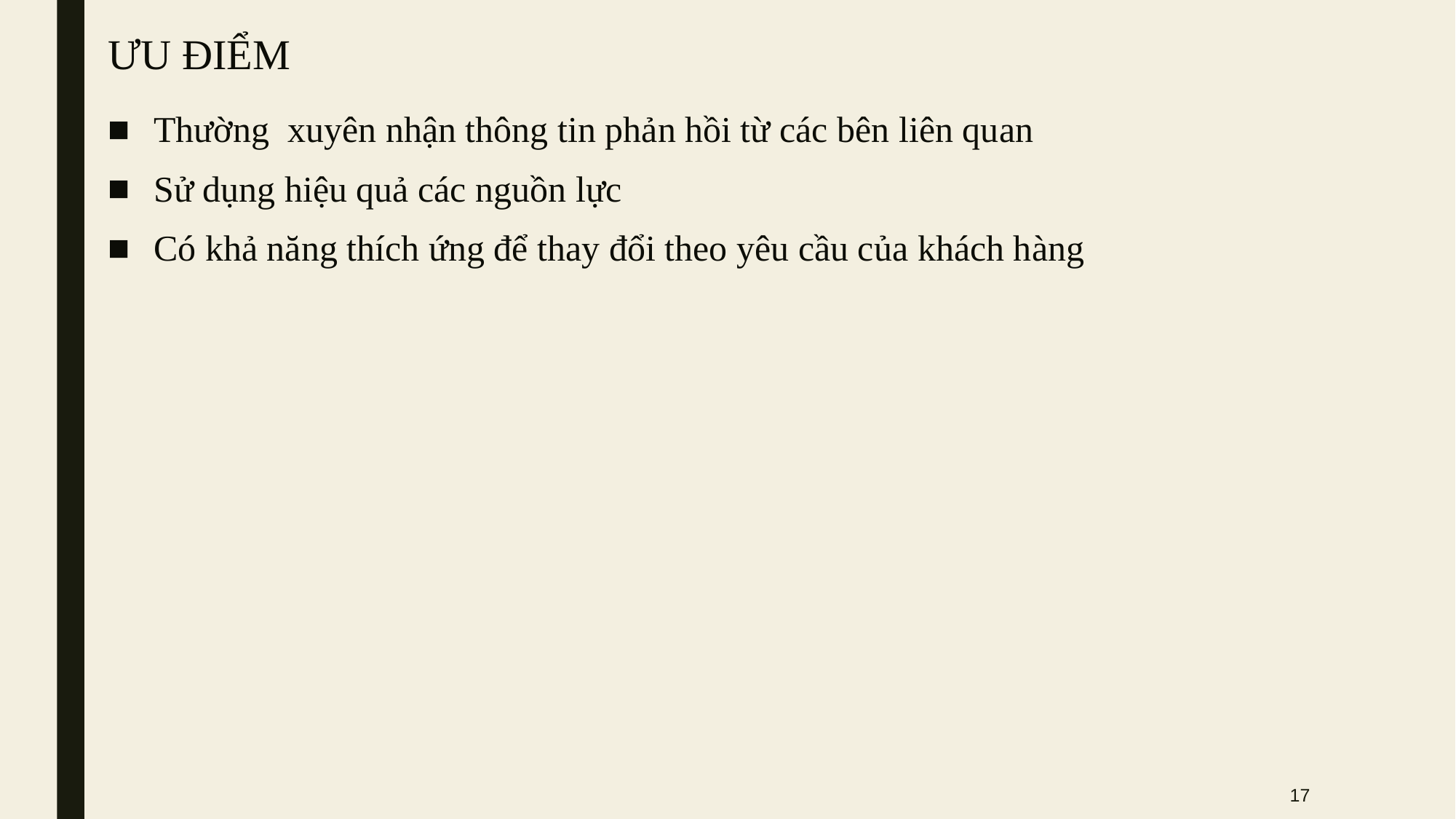

# ƯU ĐIỂM
Thường  xuyên nhận thông tin phản hồi từ các bên liên quan
Sử dụng hiệu quả các nguồn lực
Có khả năng thích ứng để thay đổi theo yêu cầu của khách hàng

17